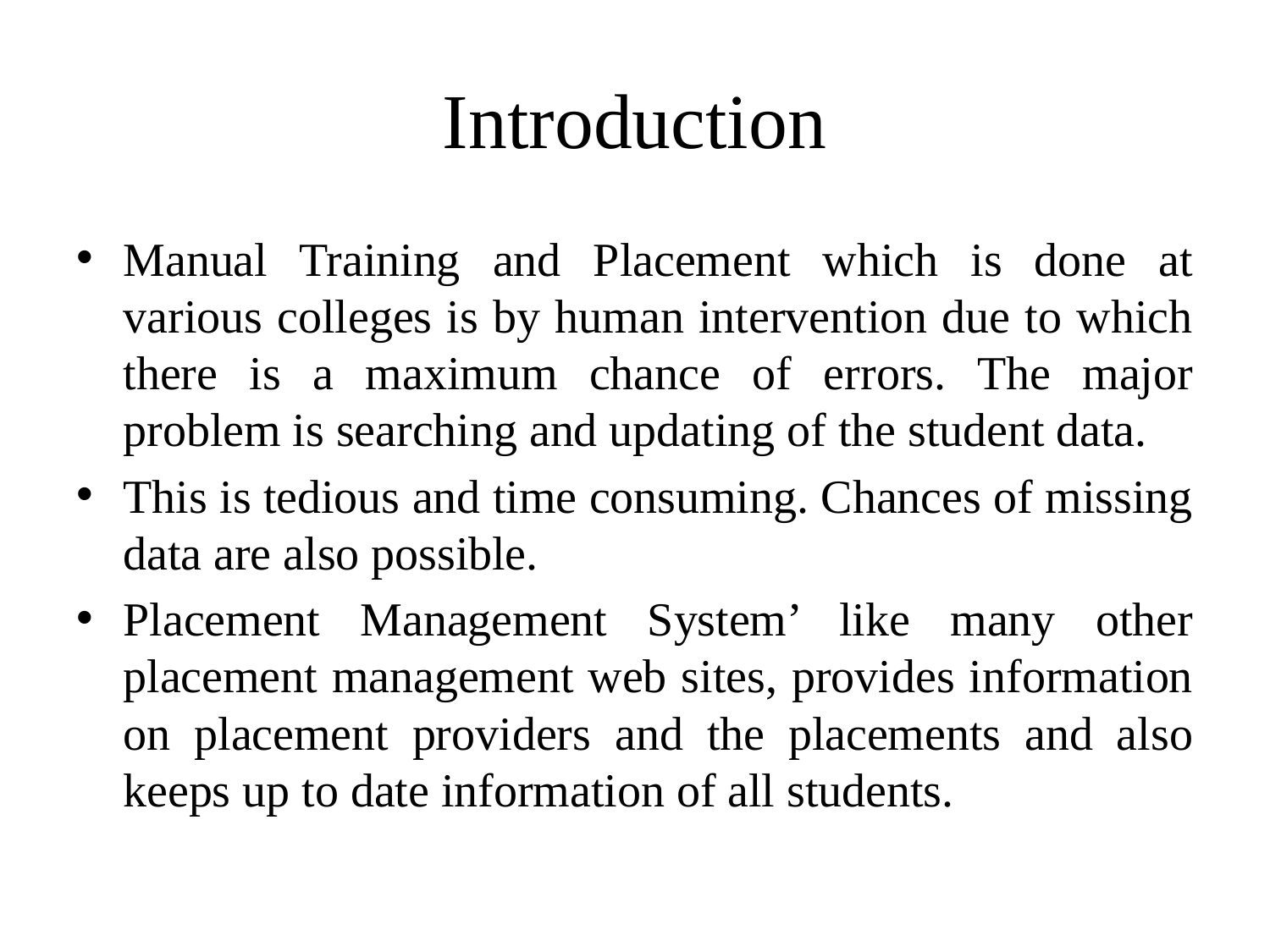

# Introduction
Manual Training and Placement which is done at various colleges is by human intervention due to which there is a maximum chance of errors. The major problem is searching and updating of the student data.
This is tedious and time consuming. Chances of missing data are also possible.
Placement Management System’ like many other placement management web sites, provides information on placement providers and the placements and also keeps up to date information of all students.